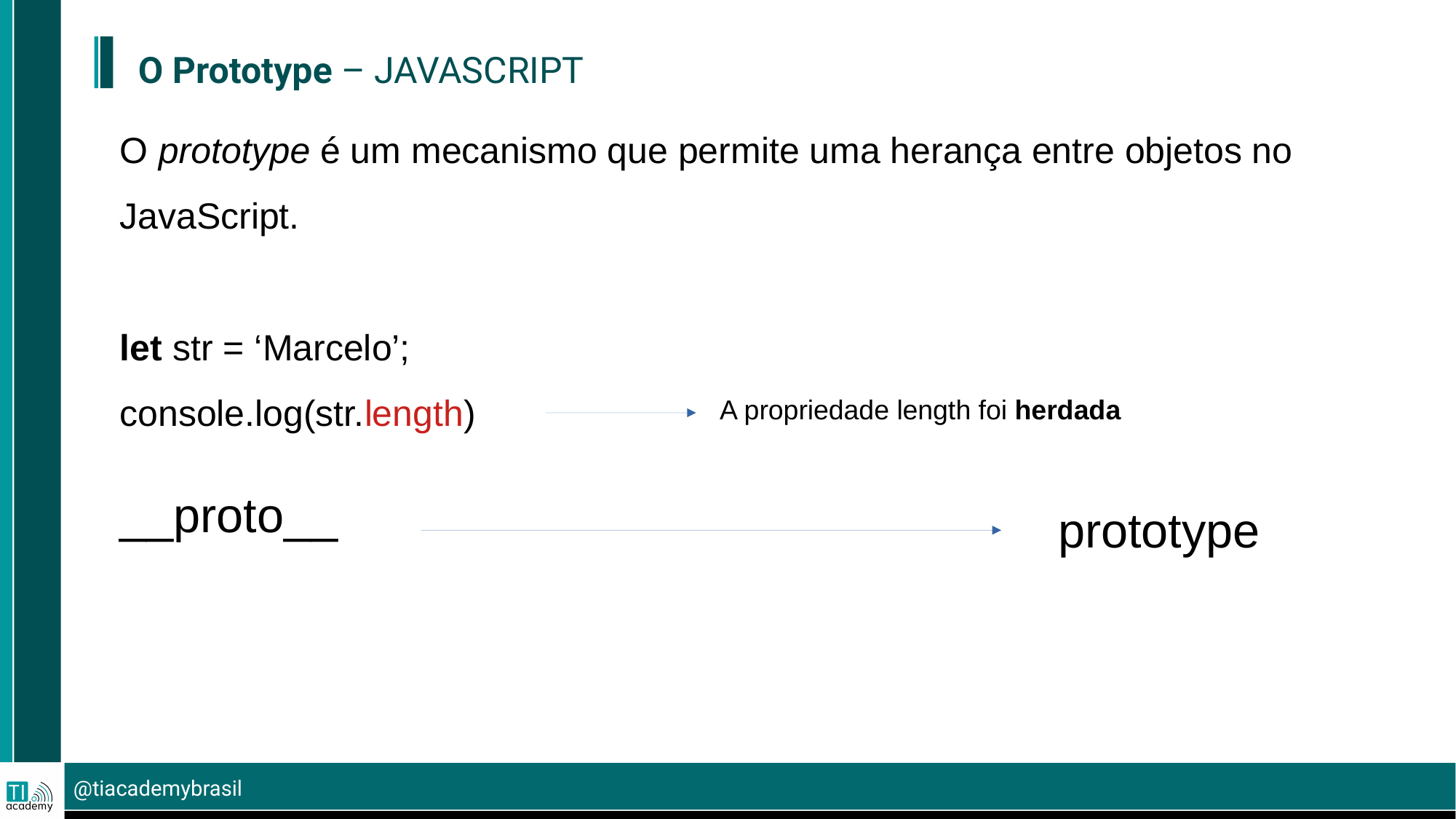

O Prototype – JAVASCRIPT
O prototype é um mecanismo que permite uma herança entre objetos no JavaScript.

let str = ‘Marcelo’;
console.log(str.length)

A propriedade length foi herdada

__proto__
prototype